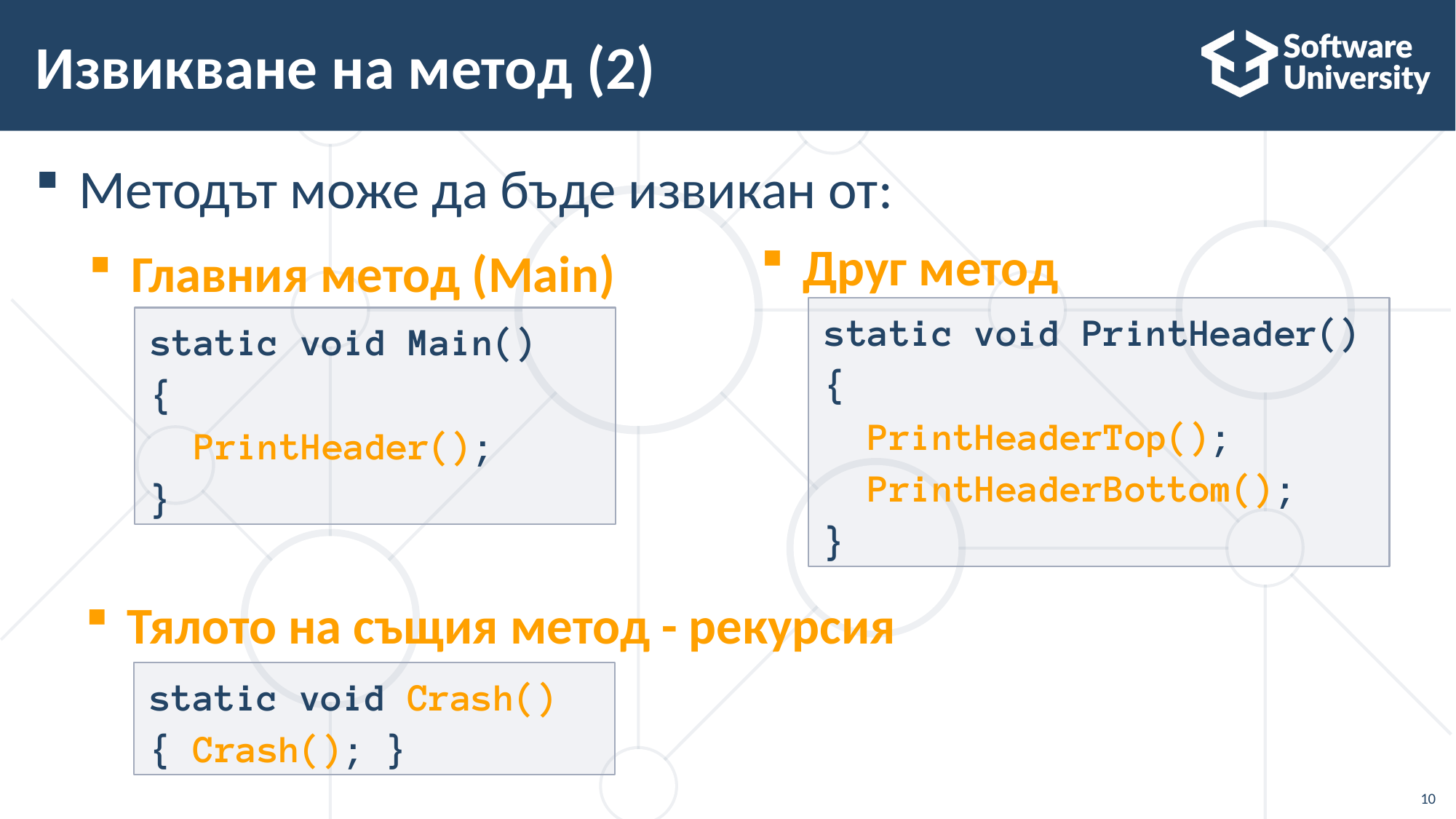

# Извикване на метод (2)
Методът може да бъде извикан от:
Главния метод (Main)

Друг метод
static void PrintHeader()
{
  PrintHeaderTop();
  PrintHeaderBottom();
}
static void Main()
{
  PrintHeader();
}
Тялото на същия метод - рекурсия
static void Crash()
{ Crash(); }
10